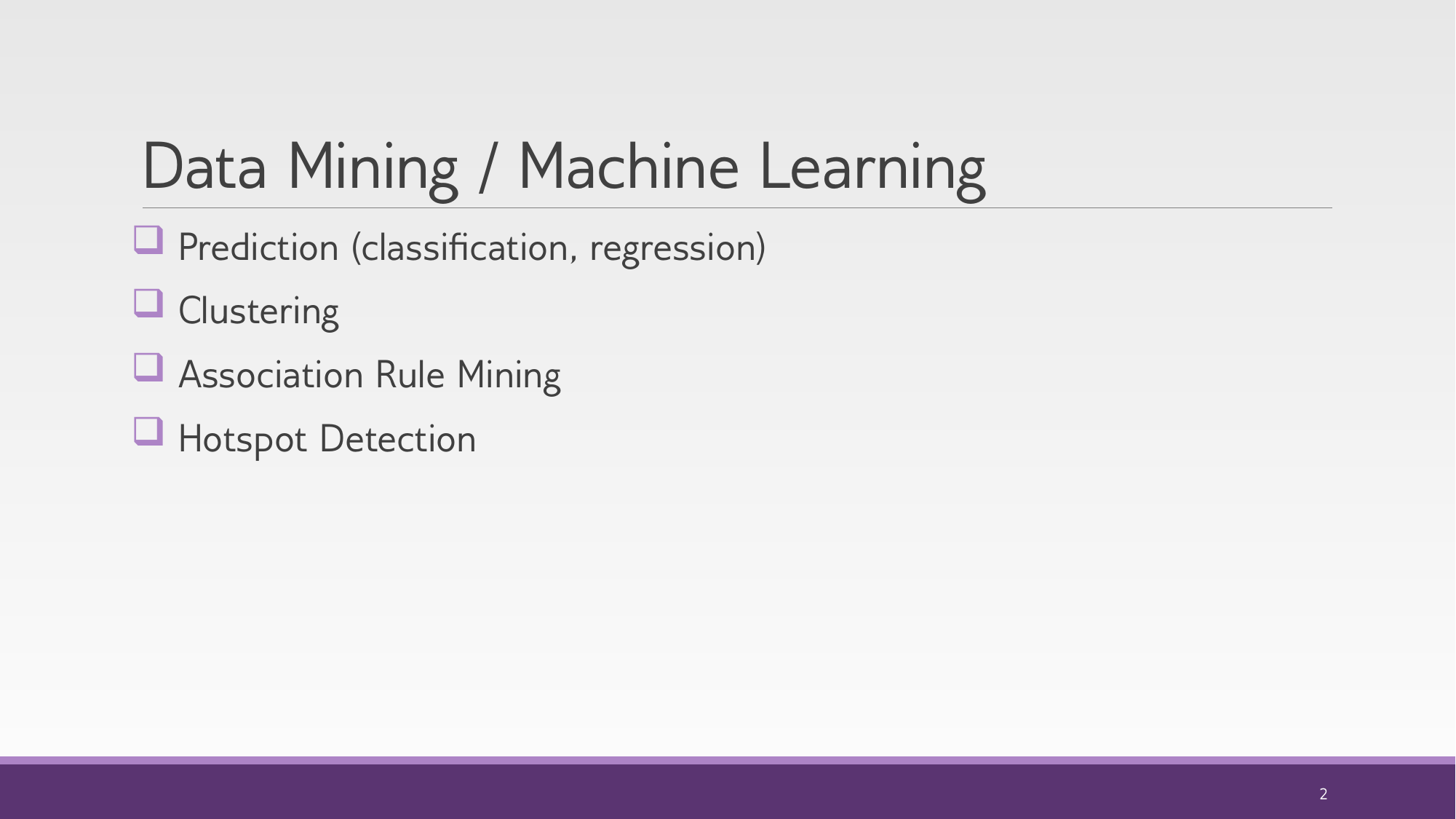

# Data Mining / Machine Learning
 Prediction (classification, regression)
 Clustering
 Association Rule Mining
 Hotspot Detection
2